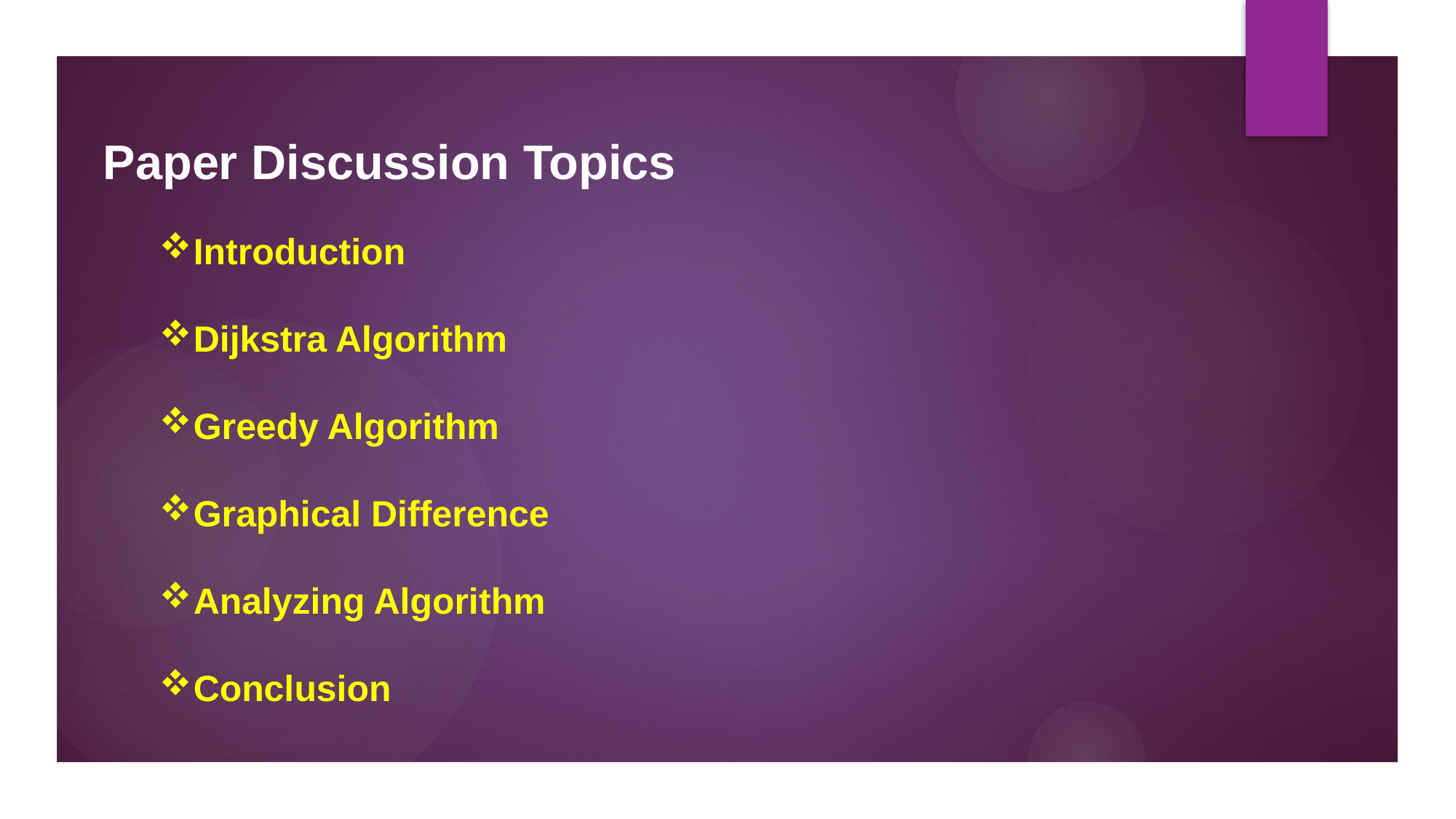

Paper Discussion Topics
Introduction

Dijkstra Algorithm

Greedy Algorithm

Graphical Difference

Analyzing Algorithm

Conclusion